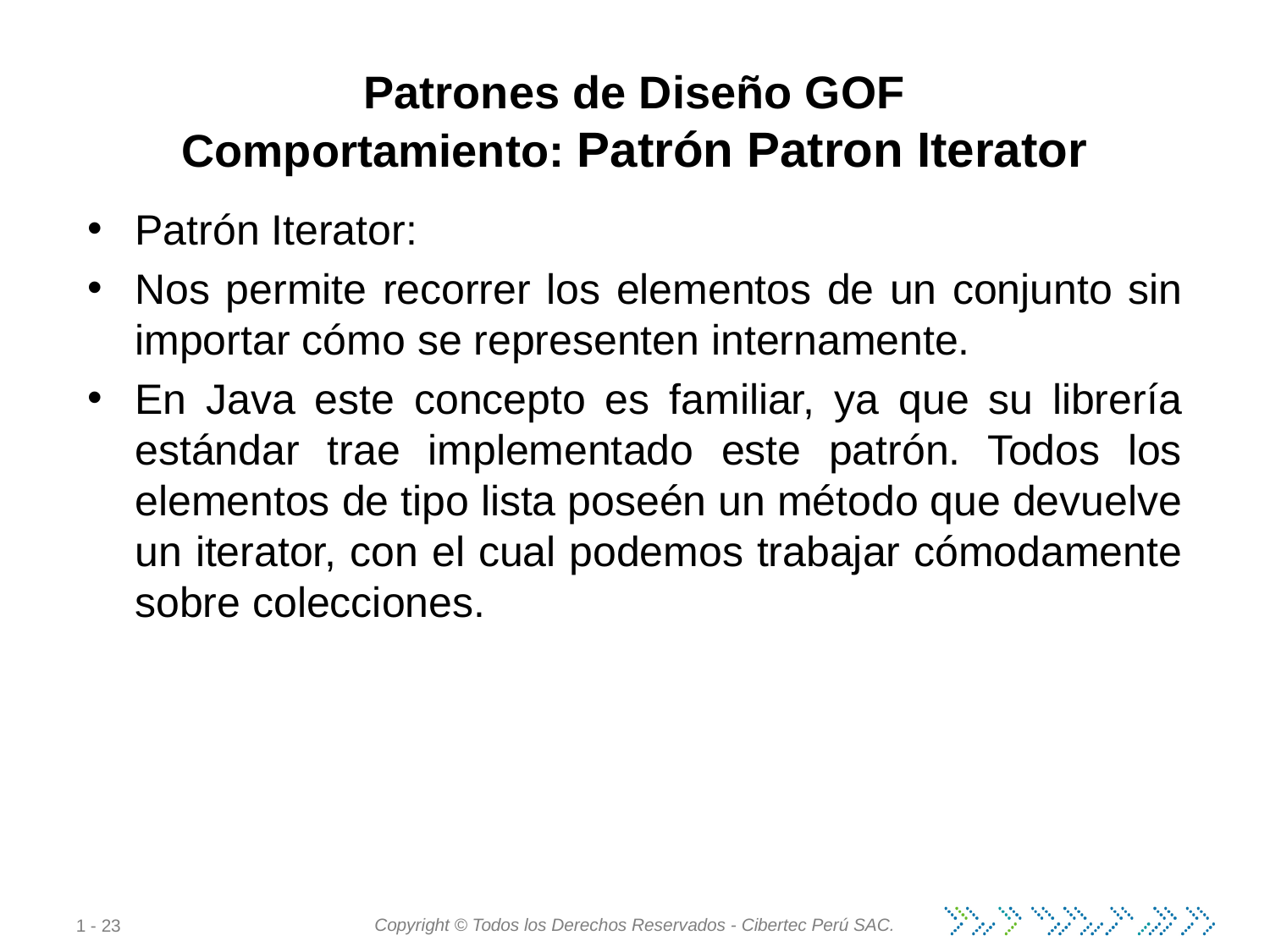

# Patrones de Diseño GOF Comportamiento: Patrón Patron Iterator
Patrón Iterator:
Nos permite recorrer los elementos de un conjunto sin importar cómo se representen internamente.
En Java este concepto es familiar, ya que su librería estándar trae implementado este patrón. Todos los elementos de tipo lista poseén un método que devuelve un iterator, con el cual podemos trabajar cómodamente sobre colecciones.